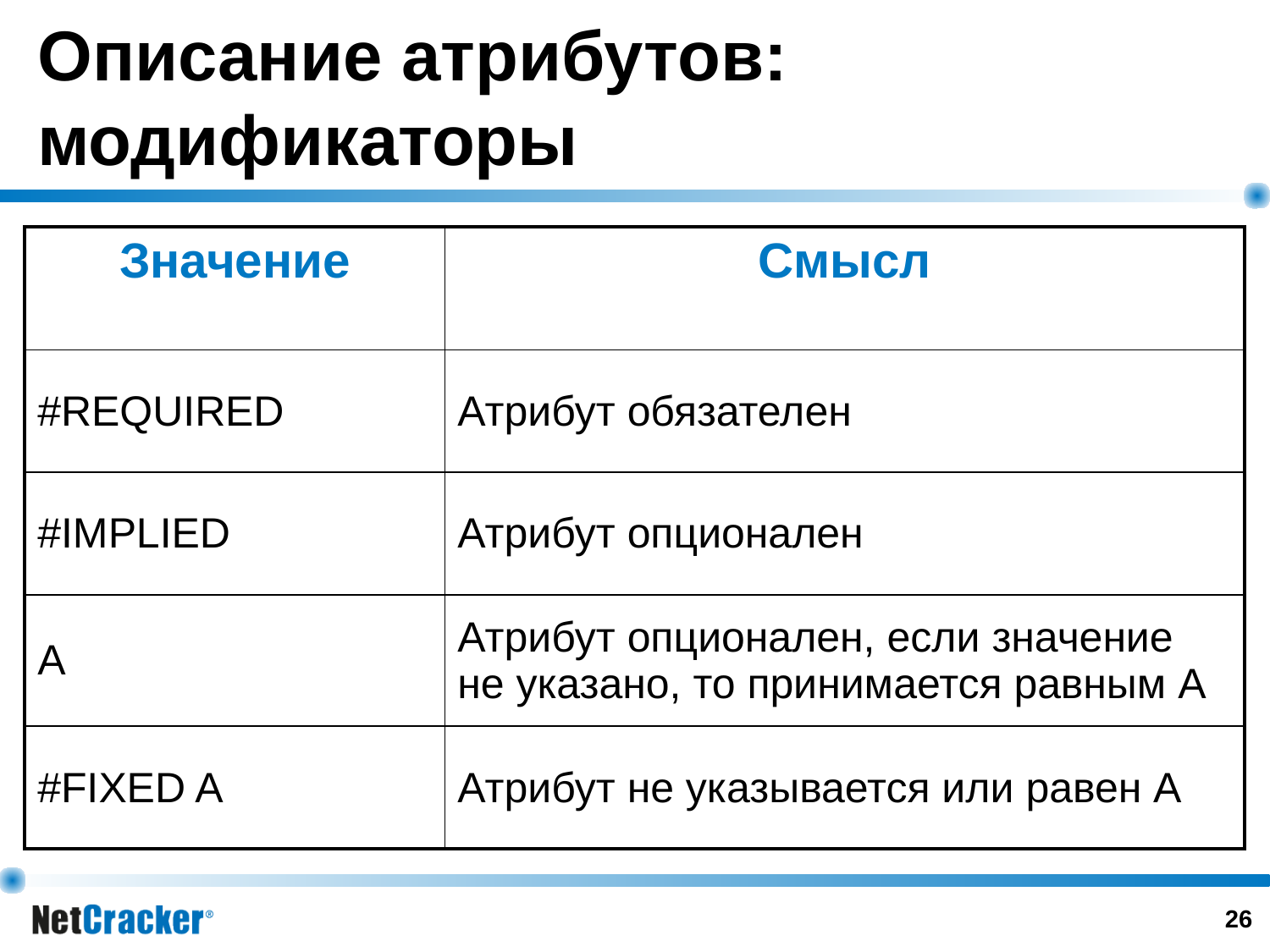

# Описание атрибутов: модификаторы
| Значение | Смысл |
| --- | --- |
| #REQUIRED | Атрибут обязателен |
| #IMPLIED | Атрибут опционален |
| A | Атрибут опционален, если значение не указано, то принимается равным A |
| #FIXED A | Атрибут не указывается или равен A |
26